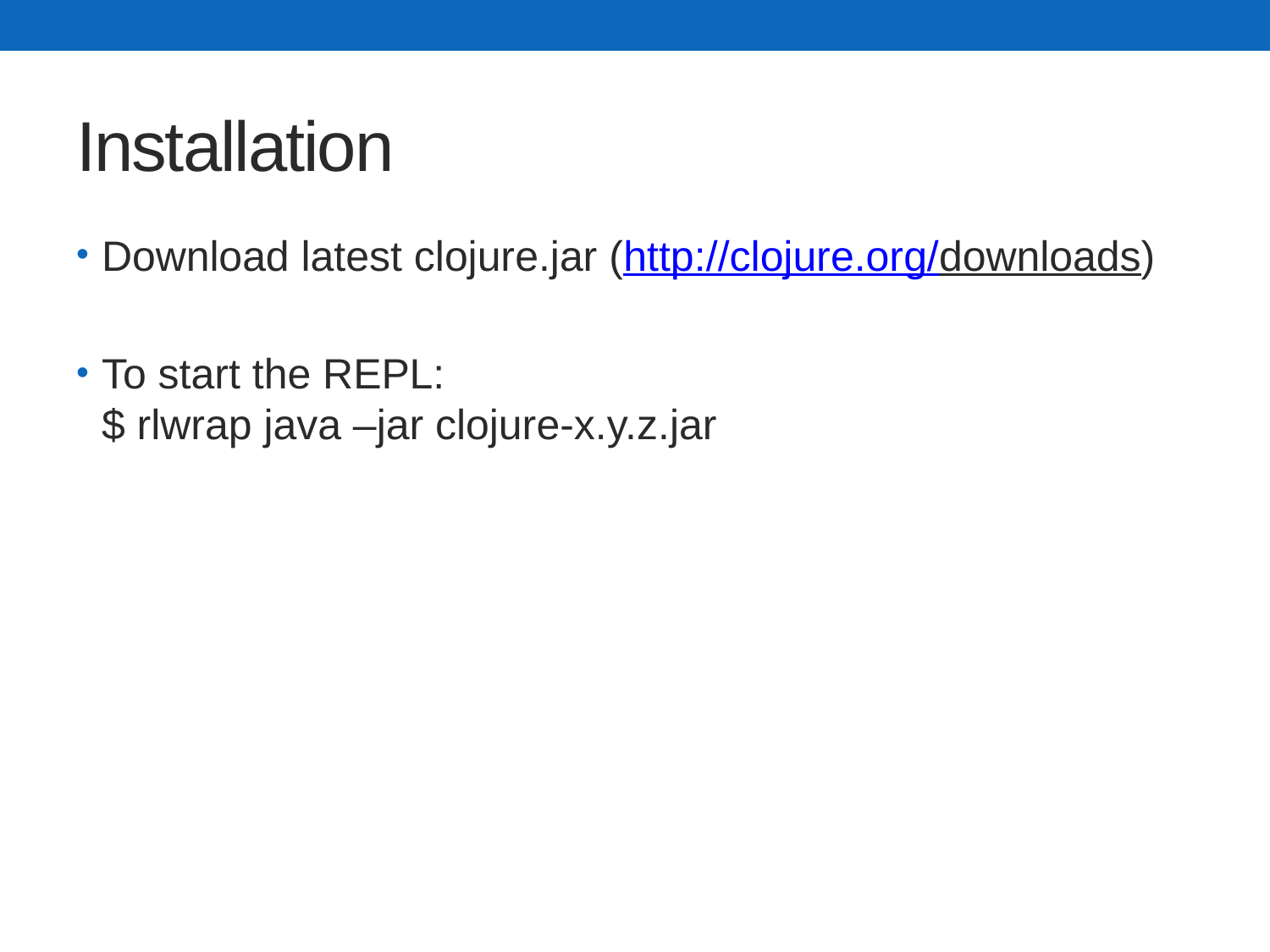

# Installation
Download latest clojure.jar (http://clojure.org/downloads)

To start the REPL:
$ rlwrap java –jar clojure-x.y.z.jar